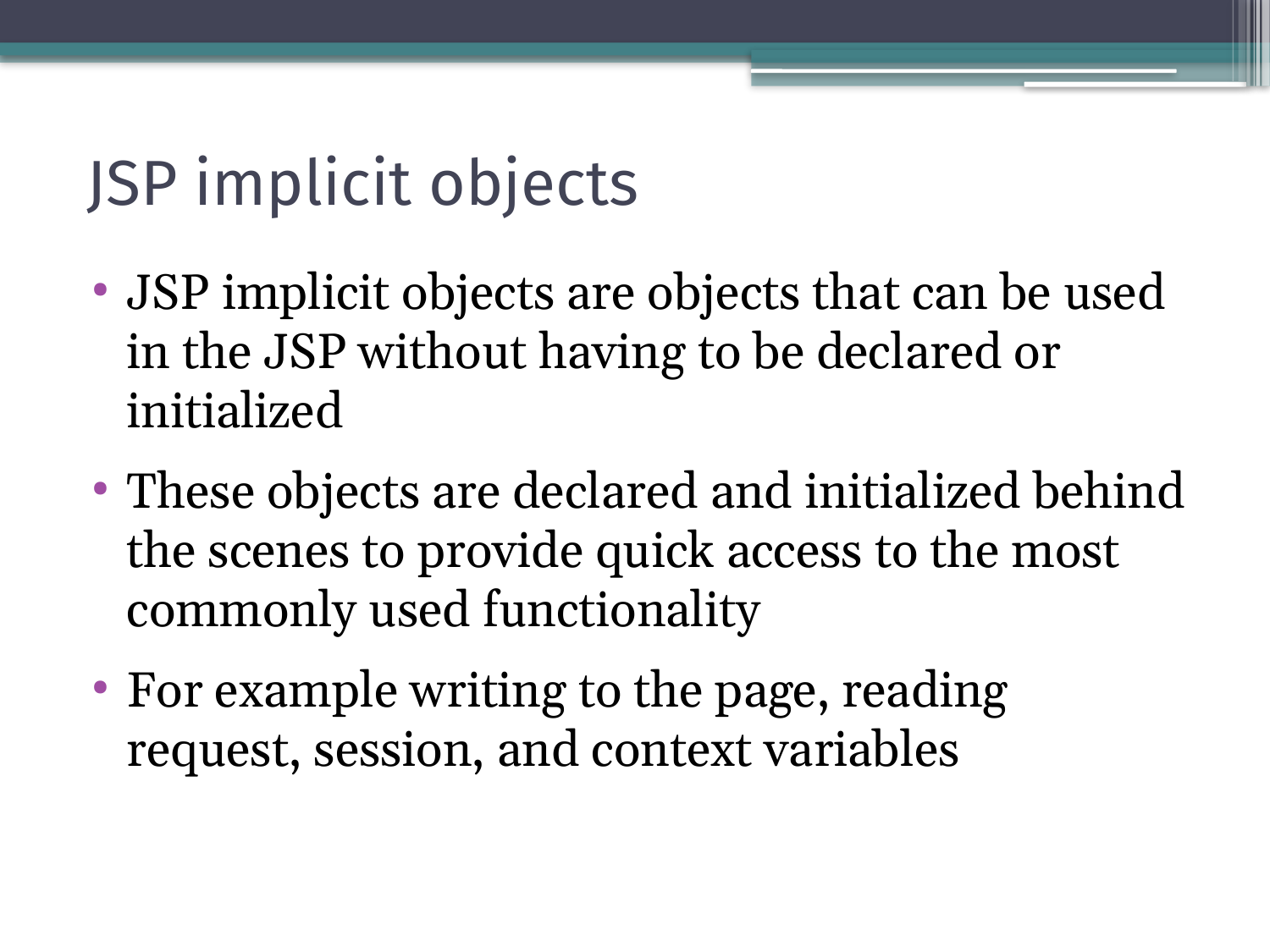

# JSP implicit objects
JSP implicit objects are objects that can be used in the JSP without having to be declared or initialized
These objects are declared and initialized behind the scenes to provide quick access to the most commonly used functionality
For example writing to the page, reading request, session, and context variables